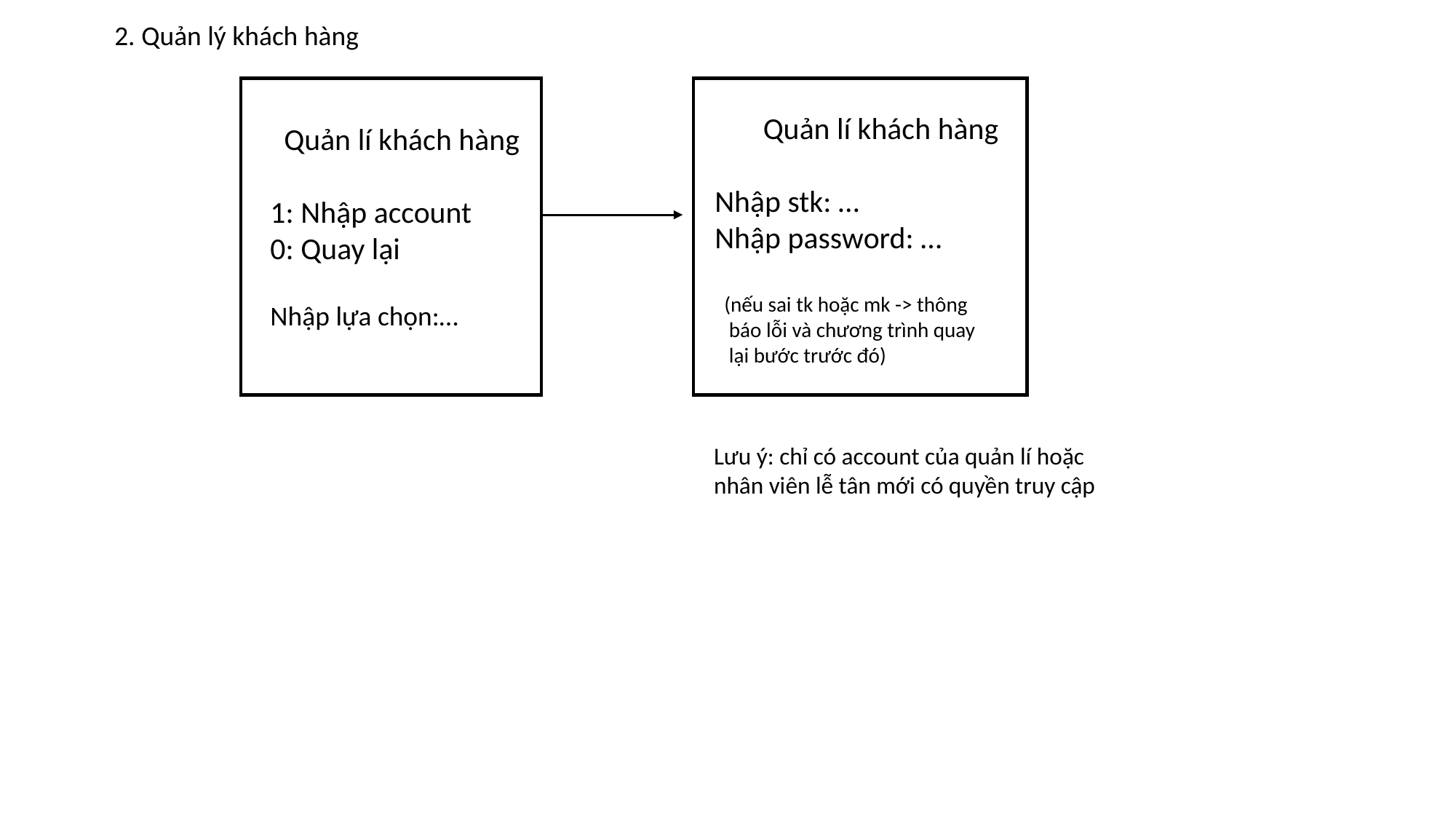

2. Quản lý khách hàng

       Quản lí khách hàng

Nhập stk: …
Nhập password: …

  (nếu sai tk hoặc mk -> thông
   báo lỗi và chương trình quay
   lại bước trước đó)

  Quản lí khách hàng

1: Nhập account
0: Quay lại

Nhập lựa chọn:…
Lưu ý: chỉ có account của quản lí hoặc
nhân viên lễ tân mới có quyền truy cập